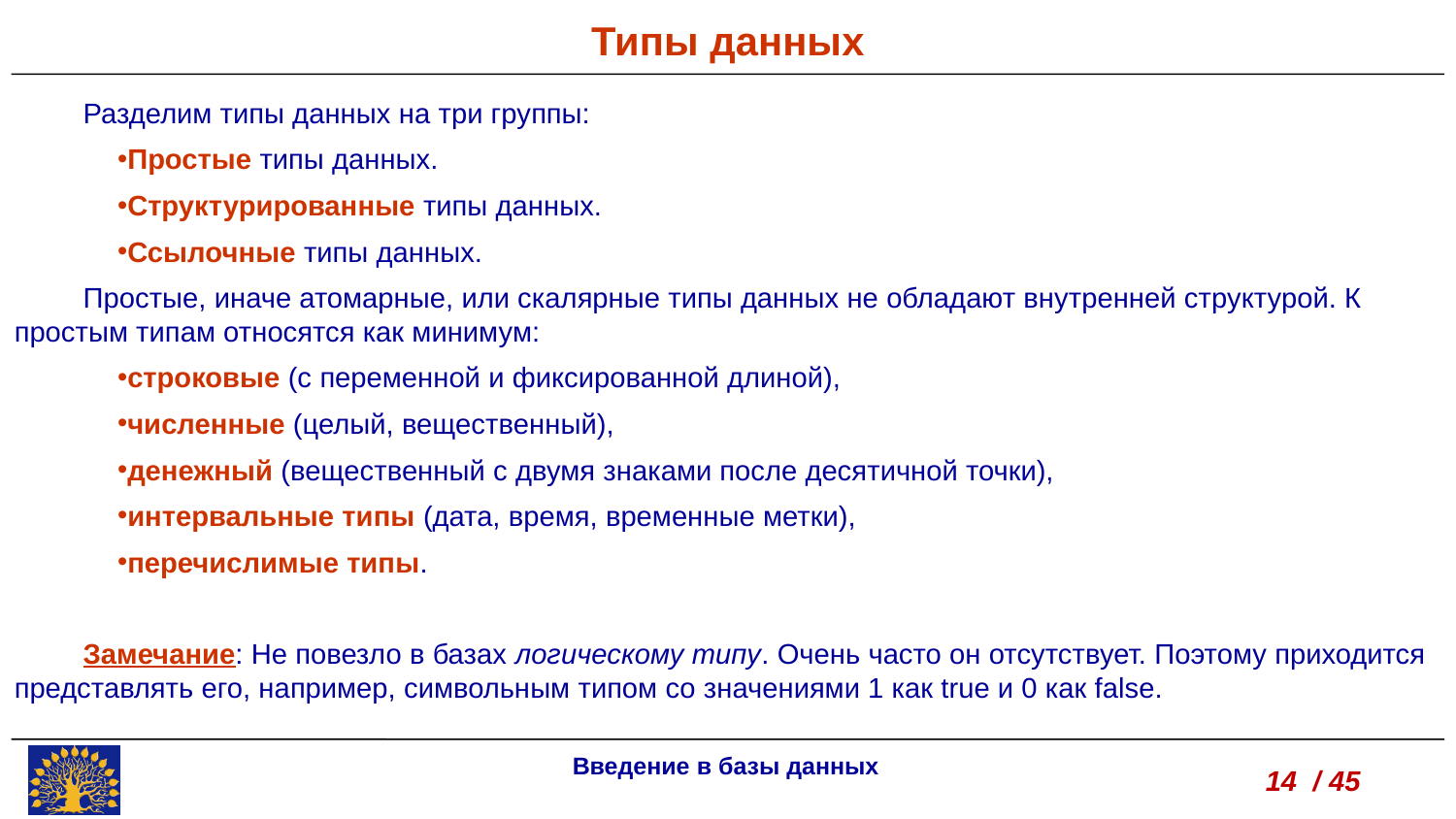

Типы данных
Разделим типы данных на три группы:
Простые типы данных.
Структурированные типы данных.
Ссылочные типы данных.
Простые, иначе атомарные, или скалярные типы данных не обладают внутренней структурой. К простым типам относятся как минимум:
строковые (с переменной и фиксированной длиной),
численные (целый, вещественный),
денежный (вещественный с двумя знаками после десятичной точки),
интервальные типы (дата, время, временные метки),
перечислимые типы.

Замечание: Не повезло в базах логическому типу. Очень часто он отсутствует. Поэтому приходится представлять его, например, символьным типом со значениями 1 как true и 0 как false.